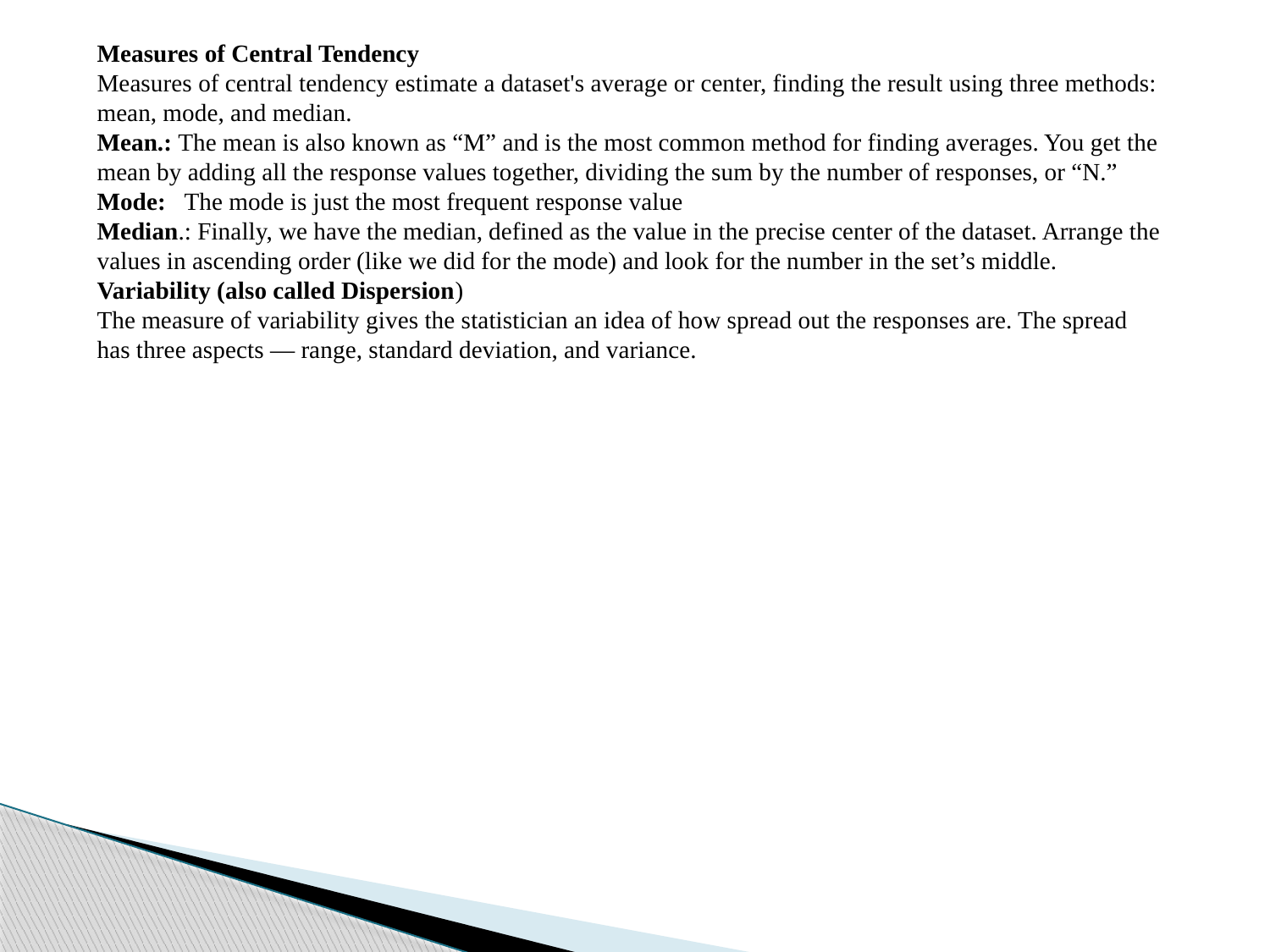

Measures of Central Tendency
Measures of central tendency estimate a dataset's average or center, finding the result using three methods: mean, mode, and median.
Mean.: The mean is also known as “M” and is the most common method for finding averages. You get the mean by adding all the response values together, dividing the sum by the number of responses, or “N.”
Mode:   The mode is just the most frequent response value
Median.: Finally, we have the median, defined as the value in the precise center of the dataset. Arrange the values in ascending order (like we did for the mode) and look for the number in the set’s middle.
Variability (also called Dispersion)
The measure of variability gives the statistician an idea of how spread out the responses are. The spread has three aspects — range, standard deviation, and variance.